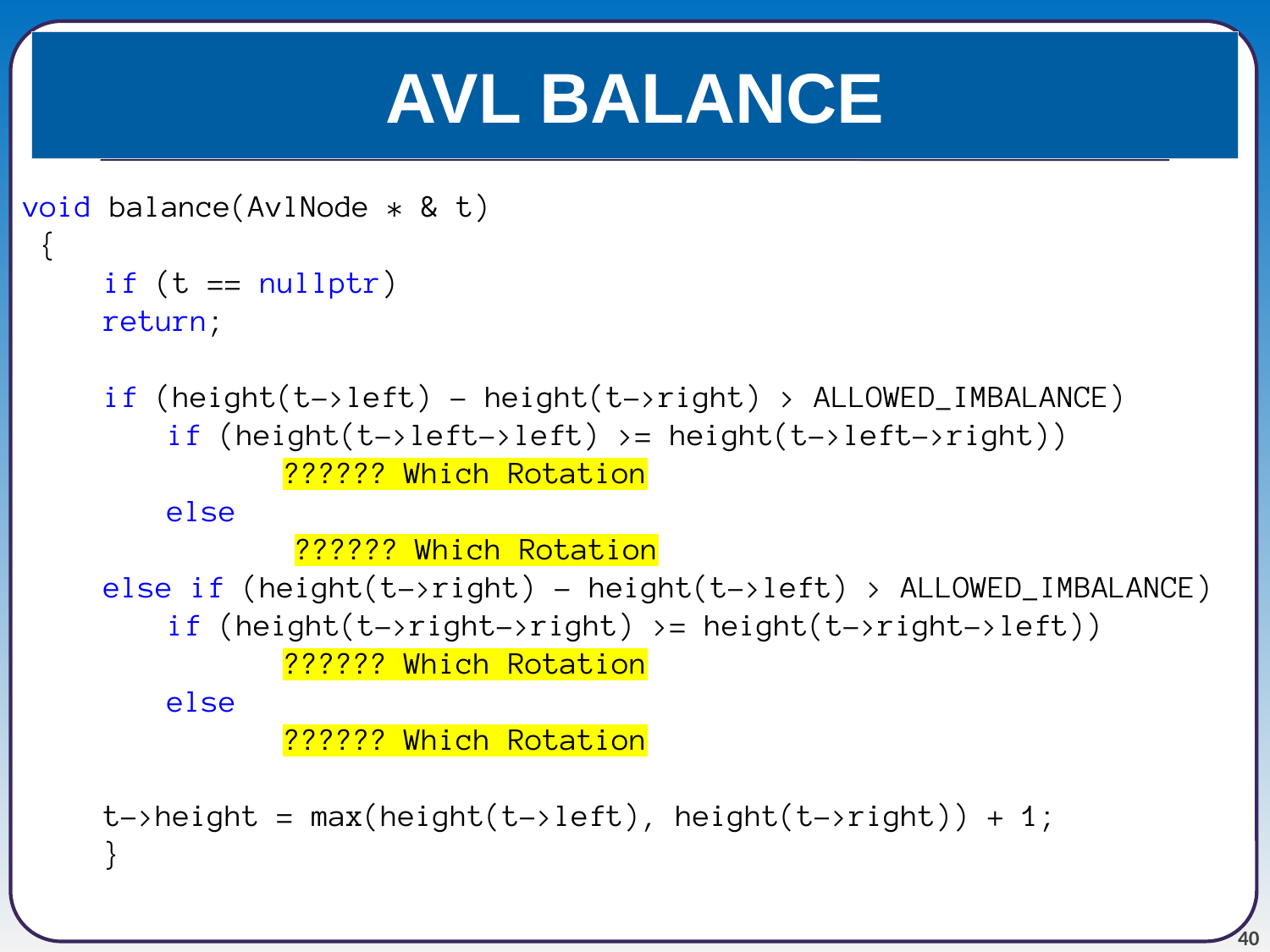

# AVL BALANCE
void balance(AvlNode * & t)
 {
 if (t == nullptr)
 return;

 if (height(t->left) - height(t->right) > ALLOWED_IMBALANCE)
 if (height(t->left->left) >= height(t->left->right))
    ?????? Which Rotation
 else
 	 ?????? Which Rotation
 else if (height(t->right) - height(t->left) > ALLOWED_IMBALANCE)
 if (height(t->right->right) >= height(t->right->left))
    ?????? Which Rotation
 else
    ?????? Which Rotation

 t->height = max(height(t->left), height(t->right)) + 1;
 }